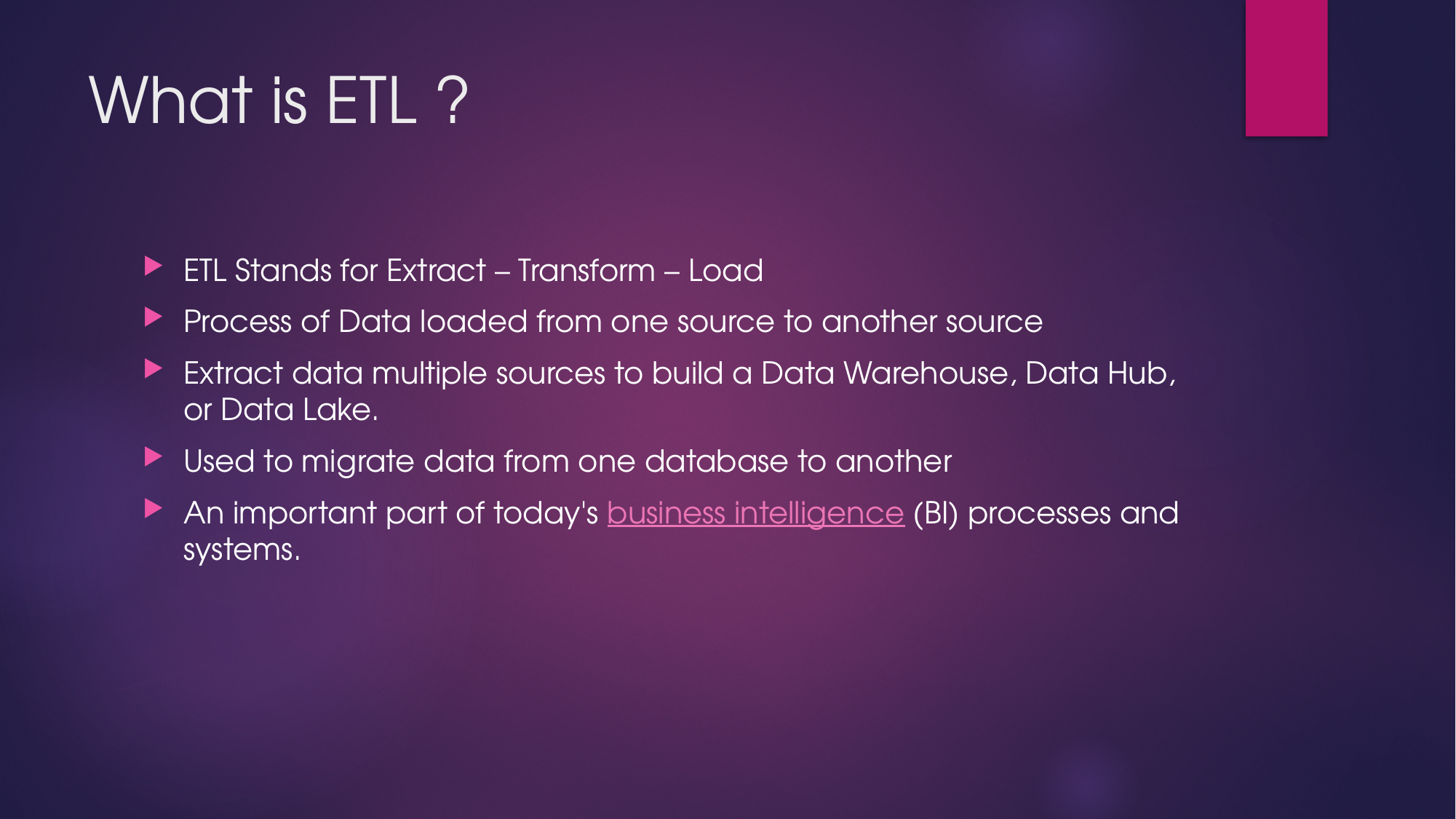

# What is ETL ?
ETL Stands for Extract – Transform – Load
Process of Data loaded from one source to another source
Extract data multiple sources to build a Data Warehouse, Data Hub, or Data Lake.
Used to migrate data from one database to another
An important part of today's business intelligence (BI) processes and systems.